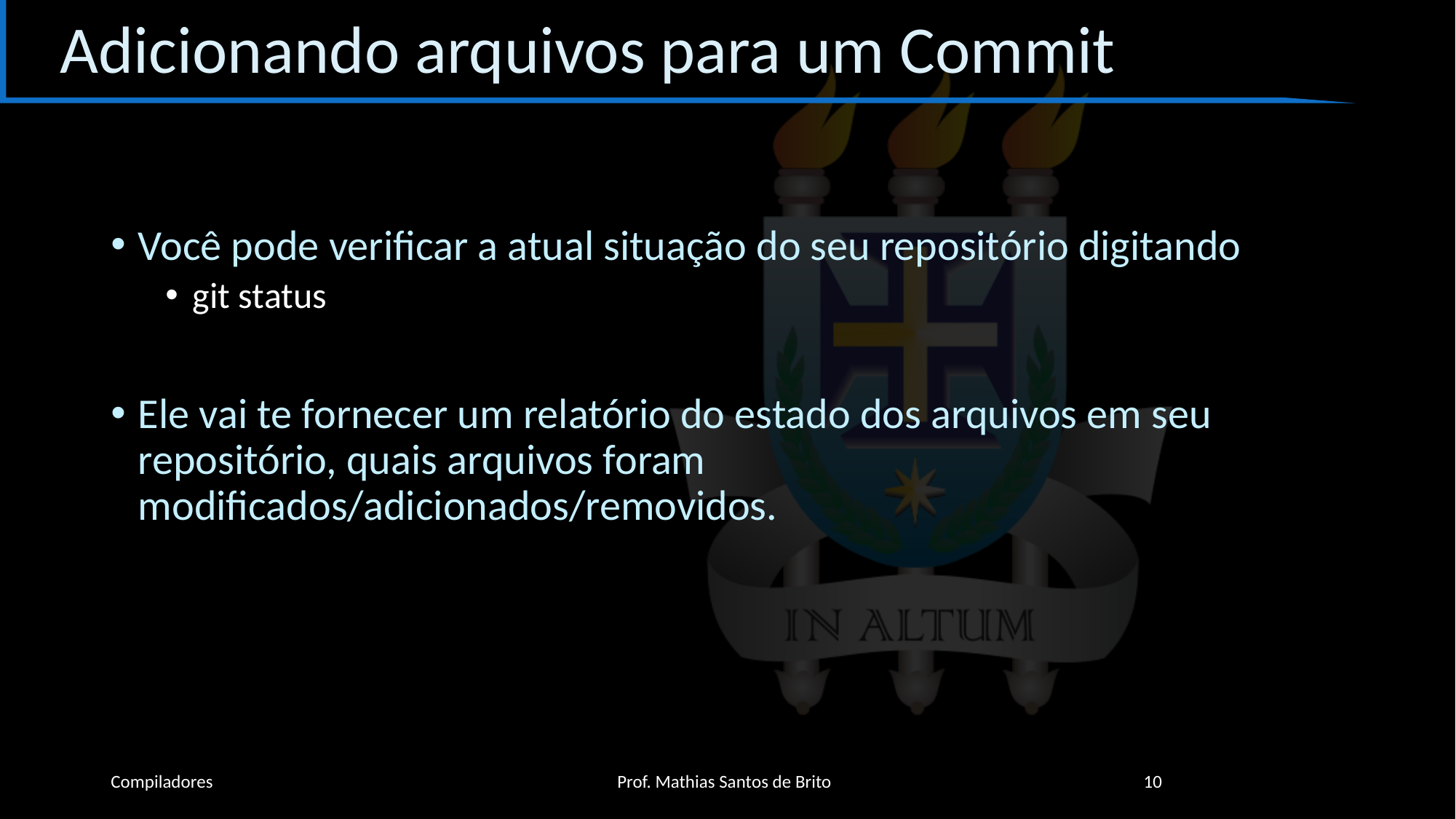

# Adicionando arquivos para um Commit
Você pode verificar a atual situação do seu repositório digitando
git status

Ele vai te fornecer um relatório do estado dos arquivos em seu repositório, quais arquivos foram modificados/adicionados/removidos.
Compiladores
Prof. Mathias Santos de Brito
10